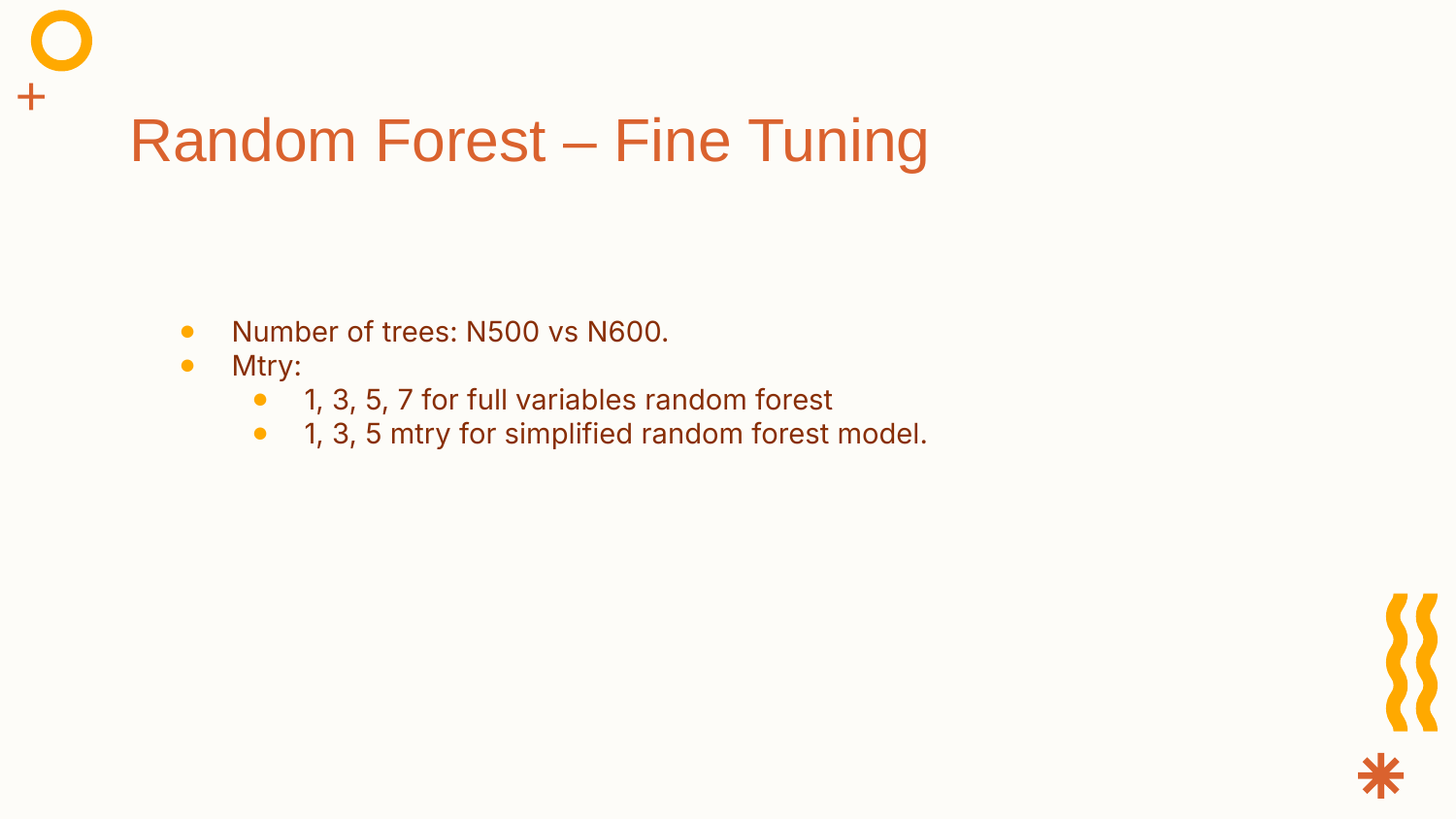

# Random Forest – Fine Tuning
Number of trees: N500 vs N600.
Mtry:
1, 3, 5, 7 for full variables random forest
1, 3, 5 mtry for simplified random forest model.